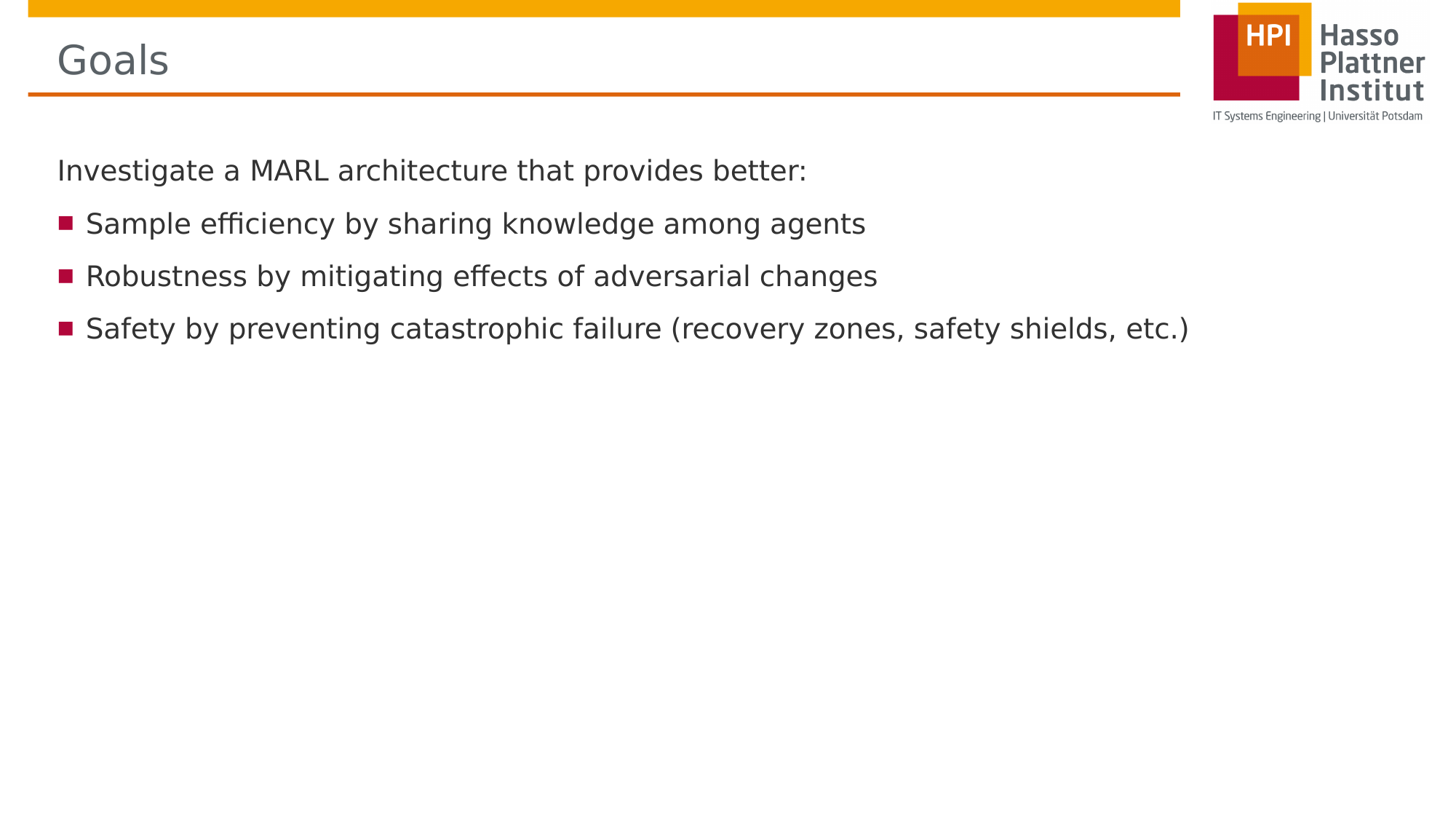

# Goals
Investigate a MARL architecture that provides better:
Sample efficiency by sharing knowledge among agents
Robustness by mitigating effects of adversarial changes
Safety by preventing catastrophic failure (recovery zones, safety shields, etc.)